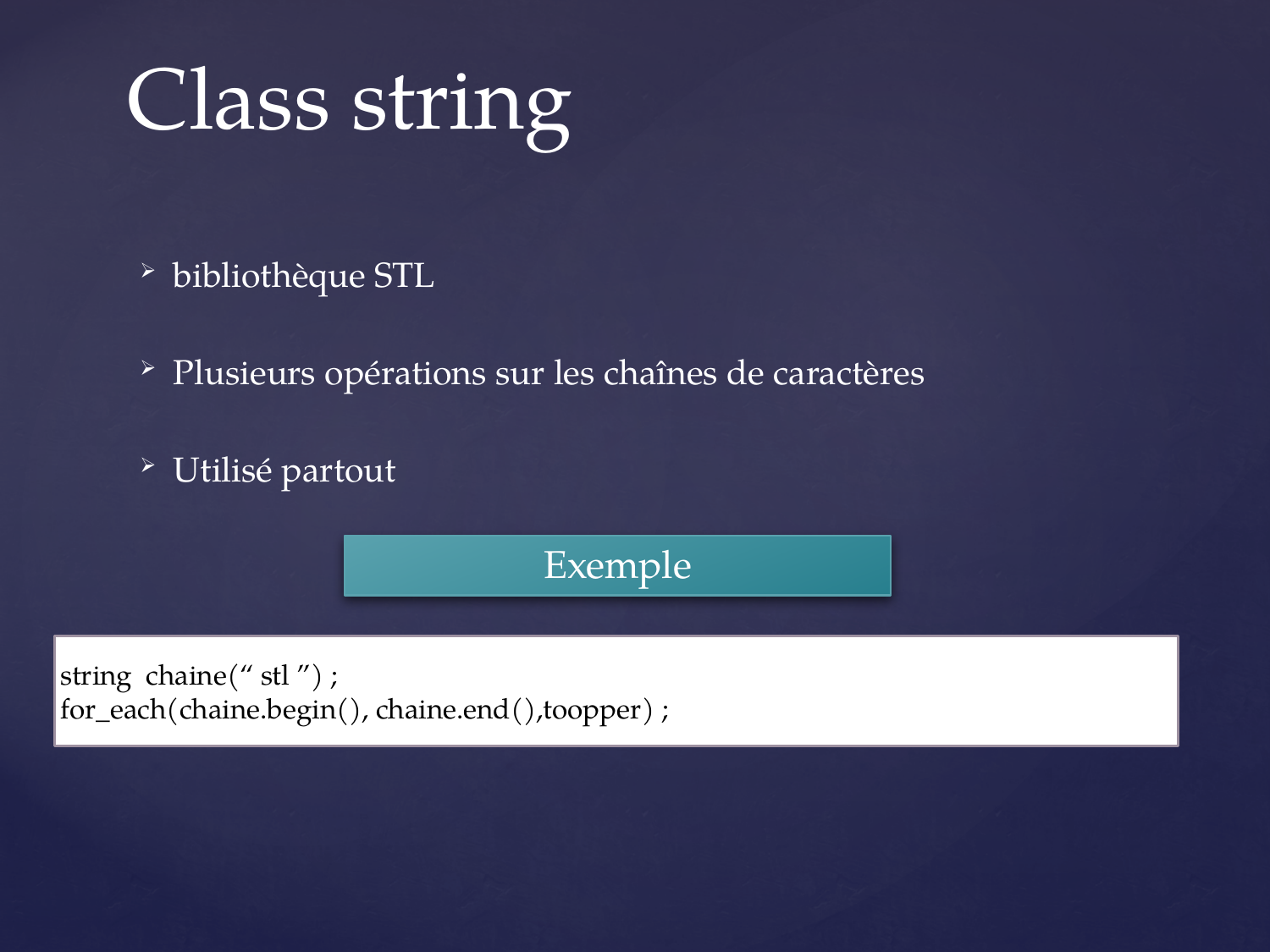

# Class string
bibliothèque STL

Plusieurs opérations sur les chaînes de caractères

Utilisé partout

Exemple
string  chaine(“ stl ”) ;
for_each(chaine.begin(), chaine.end(),toopper) ;